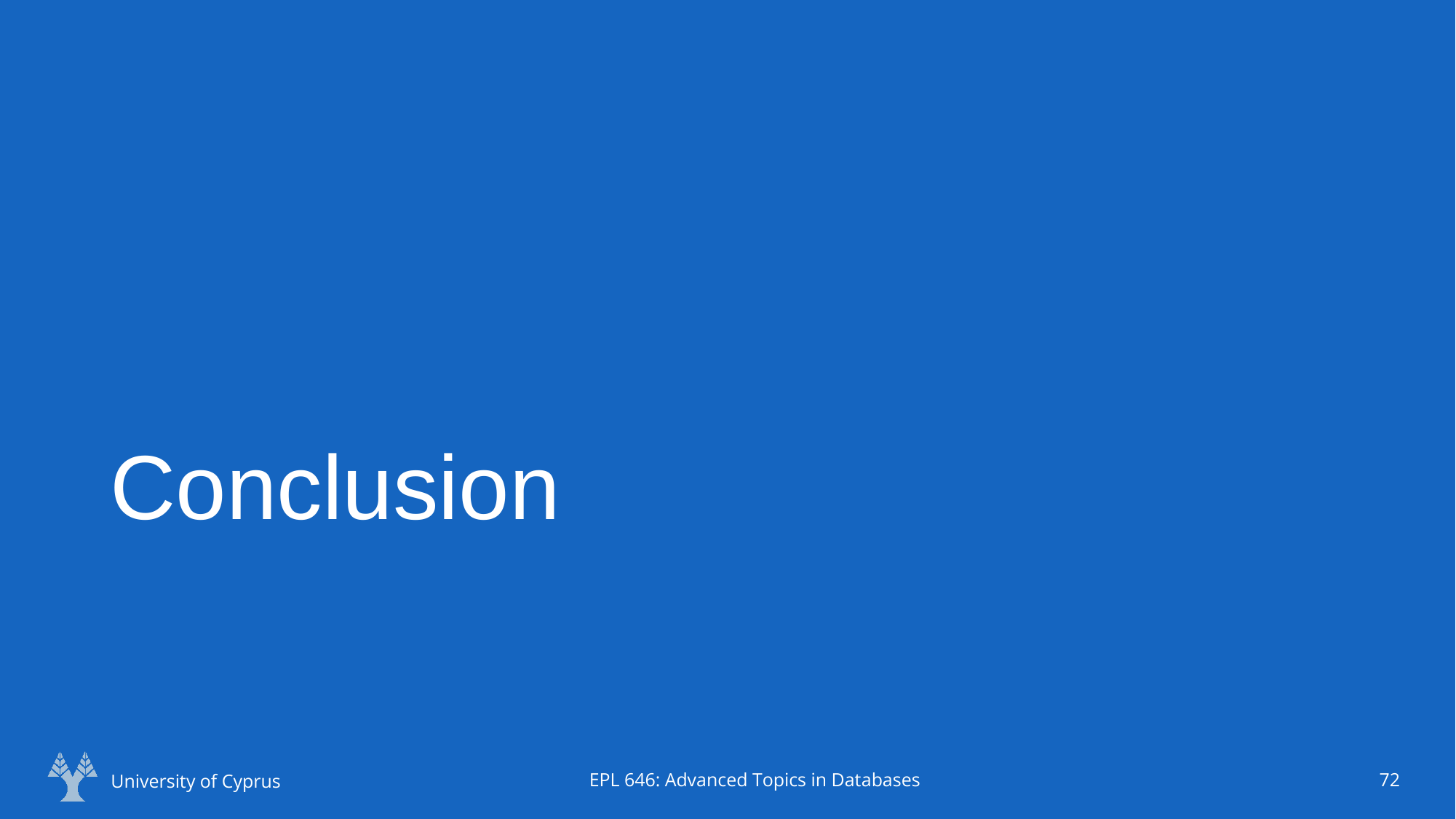

# Conclusion

University of Cyprus
EPL 646: Advanced Topics in Databases
72